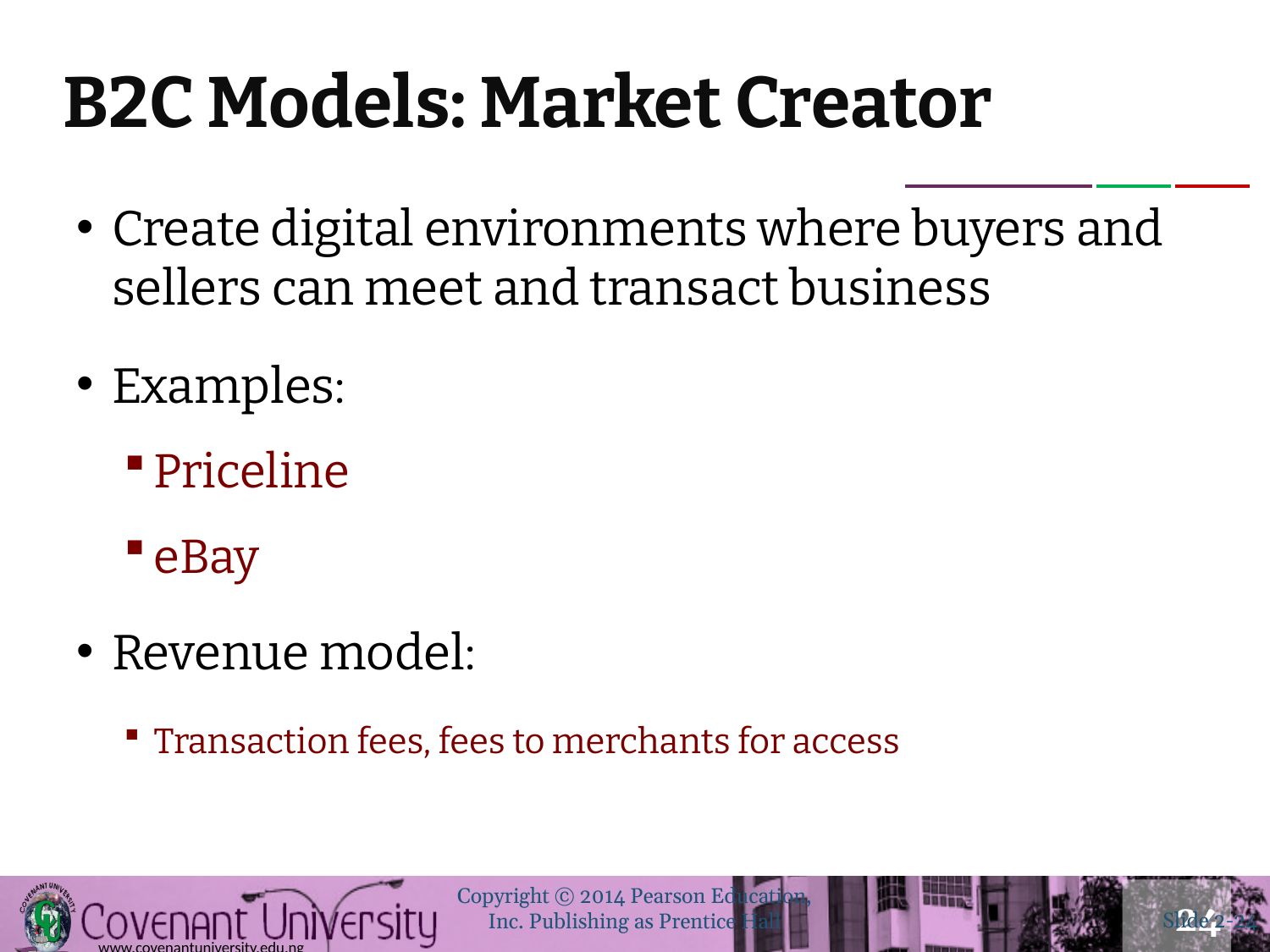

# B2C Models: Market Creator
Create digital environments where buyers and sellers can meet and transact business
Examples:
Priceline
eBay
Revenue model:
Transaction fees, fees to merchants for access
Copyright © 2014 Pearson Education, Inc. Publishing as Prentice Hall
Slide 2-24